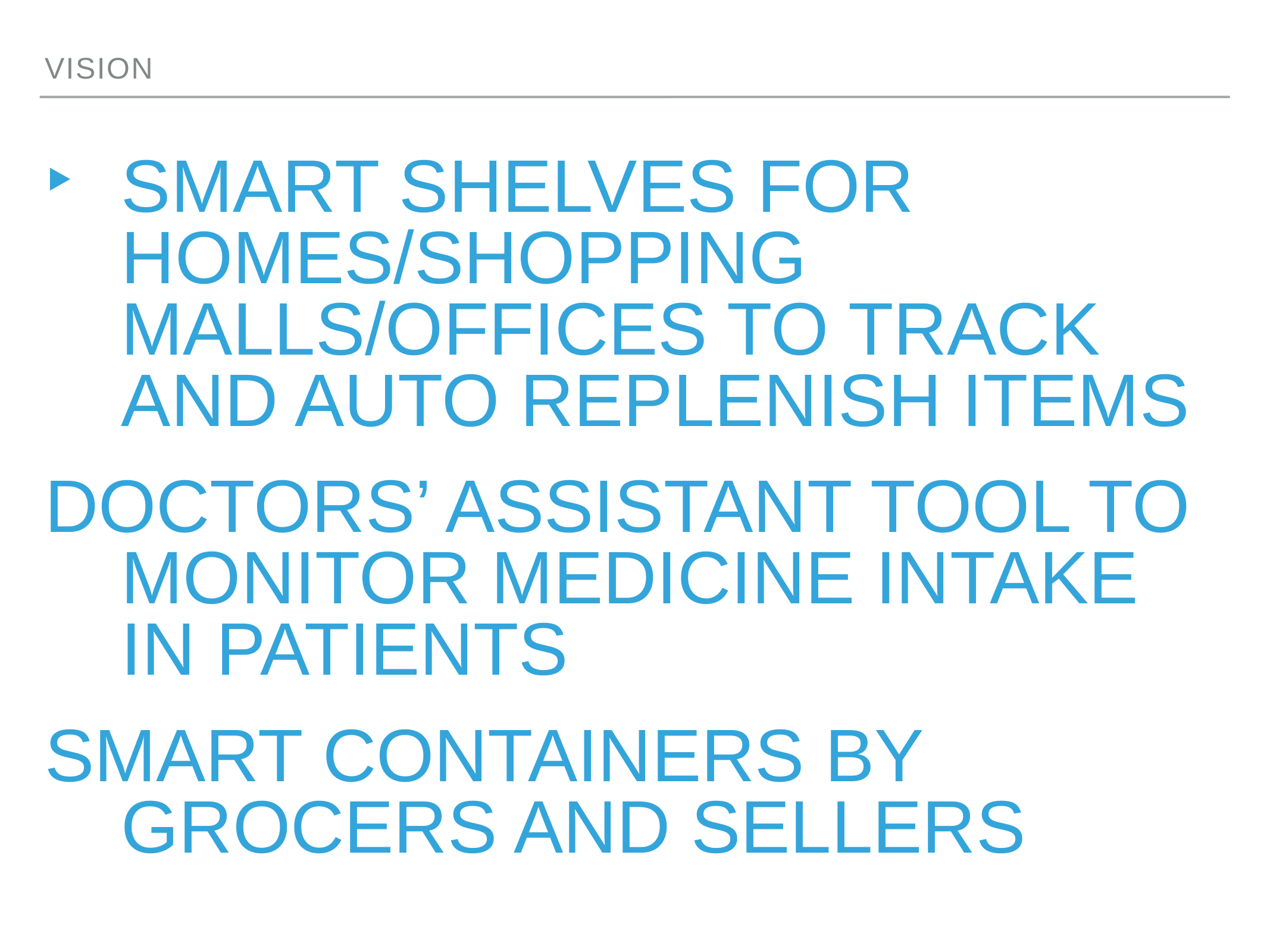

Vision
# Smart shelves for homes/shopping malls/offices to track and auto replenish items
Doctors’ assistant tool to monitor medicine intake in patients
Smart containers by grocers and sellers